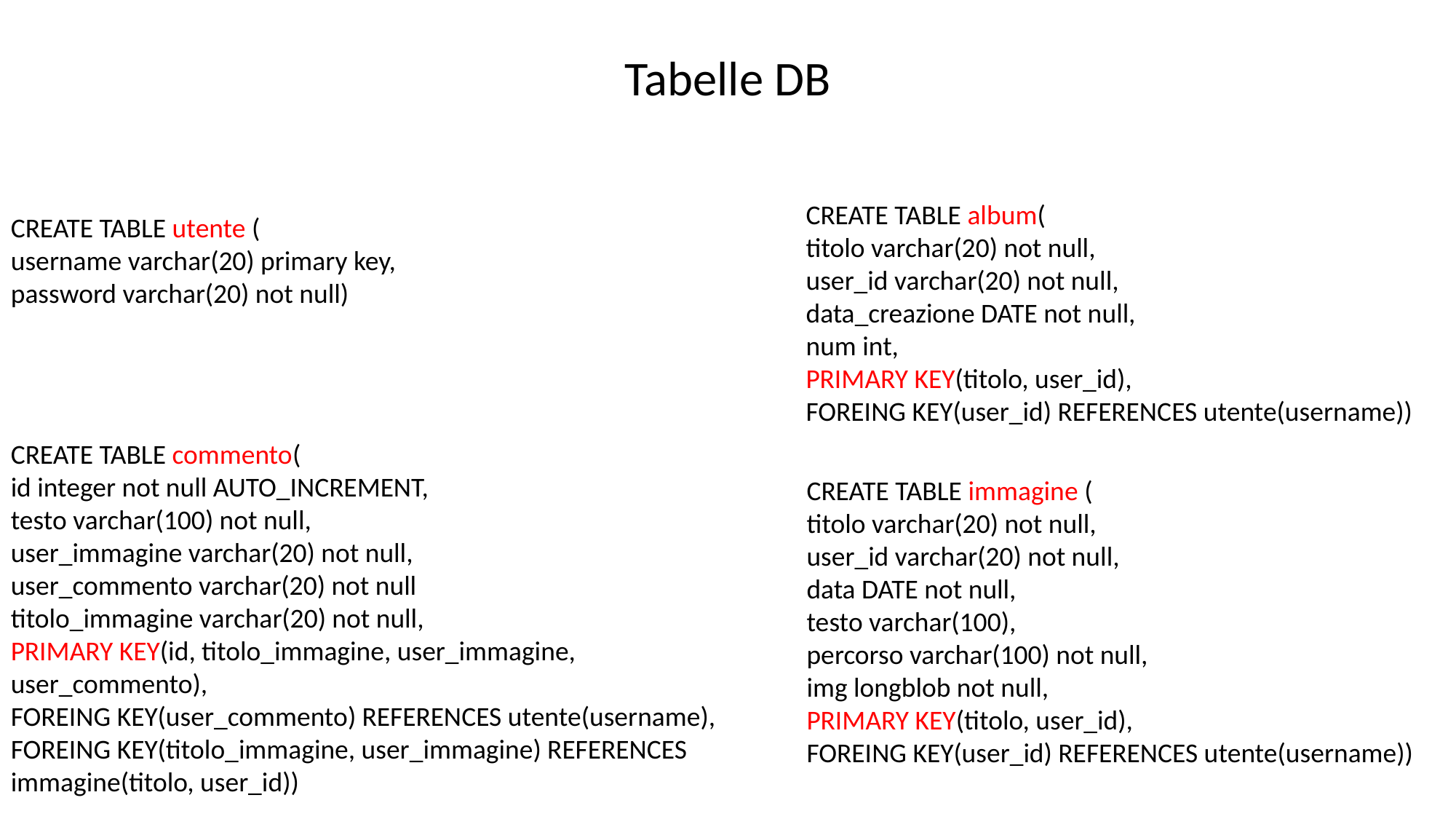

Tabelle DB
CREATE TABLE album(
titolo varchar(20) not null,
user_id varchar(20) not null,
data_creazione DATE not null,
num int,
PRIMARY KEY(titolo, user_id),
FOREING KEY(user_id) REFERENCES utente(username))

CREATE TABLE utente (
username varchar(20) primary key,
password varchar(20) not null)

CREATE TABLE commento(
id integer not null AUTO_INCREMENT,
testo varchar(100) not null,
user_immagine varchar(20) not null,
user_commento varchar(20) not null
titolo_immagine varchar(20) not null,
PRIMARY KEY(id, titolo_immagine, user_immagine, user_commento),
FOREING KEY(user_commento) REFERENCES utente(username),
FOREING KEY(titolo_immagine, user_immagine) REFERENCES immagine(titolo, user_id))

CREATE TABLE immagine (
titolo varchar(20) not null,
user_id varchar(20) not null,­­
data DATE not null,
testo varchar(100),
percorso varchar(100) not null,
img longblob not null,
PRIMARY KEY(titolo, user_id),
FOREING KEY(user_id) REFERENCES utente(username))